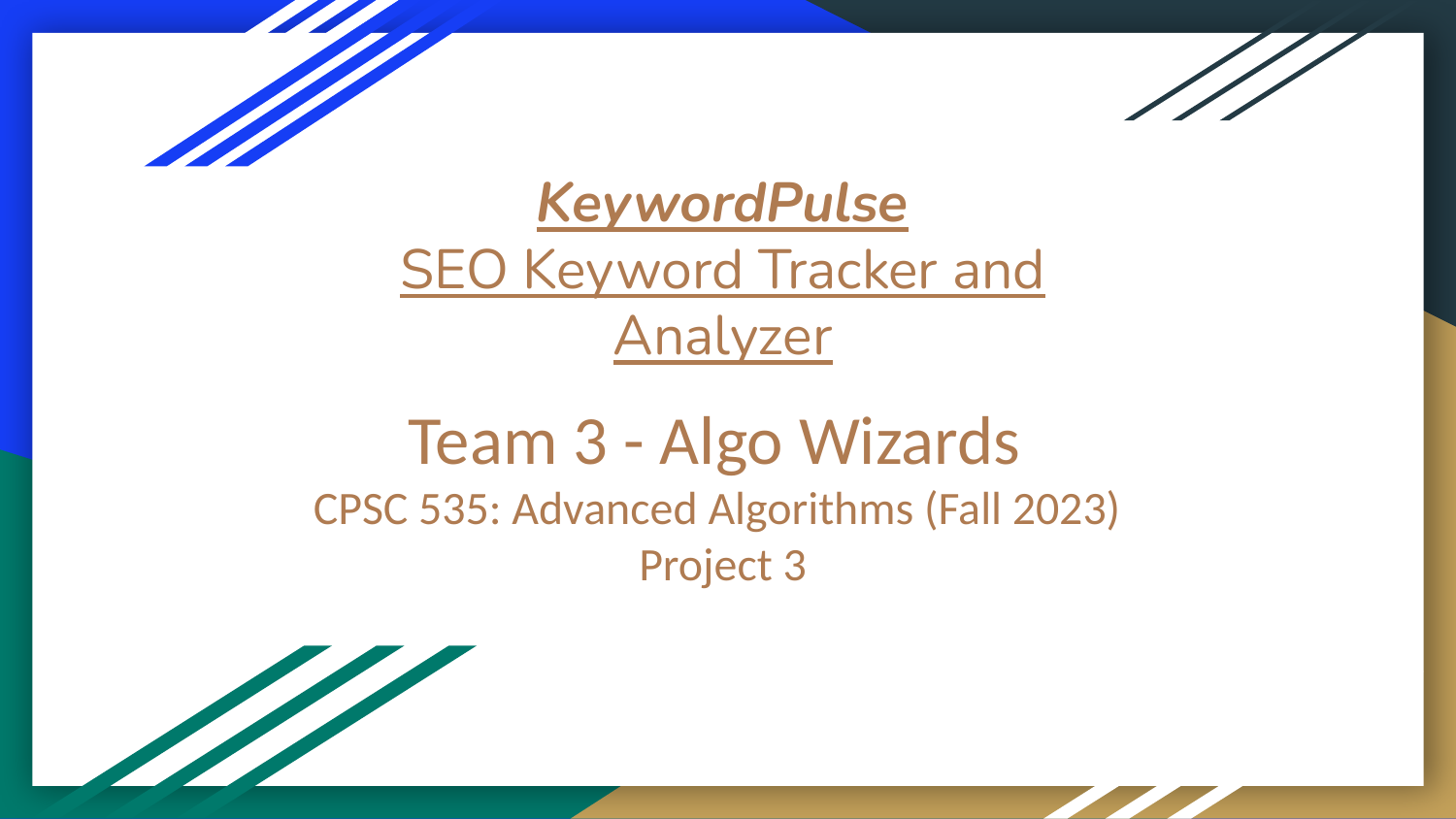

# KeywordPulse
SEO Keyword Tracker and Analyzer
Team 3 - Algo Wizards
CPSC 535: Advanced Algorithms (Fall 2023)
Project 3